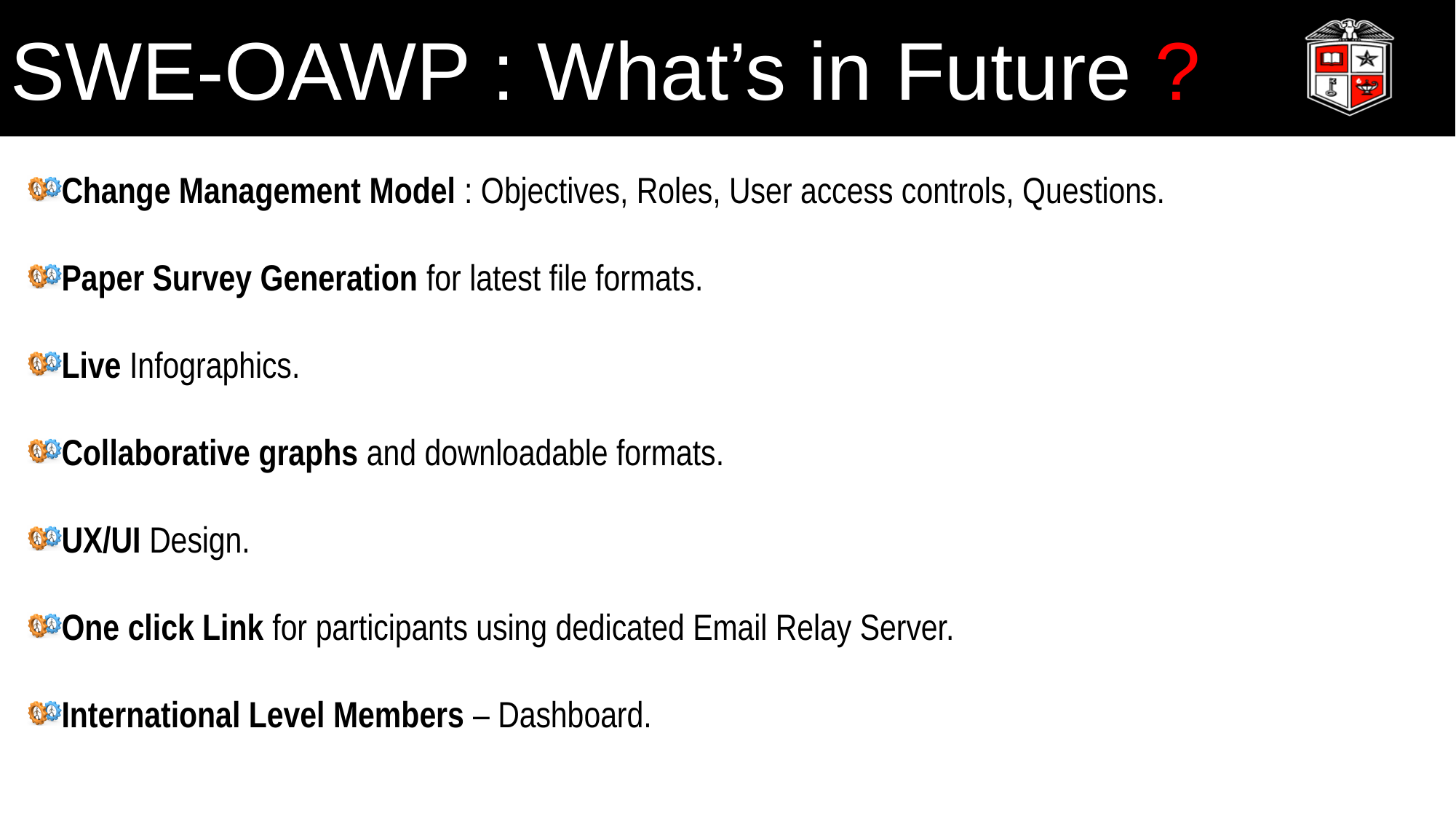

SWE-OAWP : What’s in Future ?
Change Management Model : Objectives, Roles, User access controls, Questions.

Paper Survey Generation for latest file formats.

Live Infographics.

Collaborative graphs and downloadable formats.

UX/UI Design.

One click Link for participants using dedicated Email Relay Server.

International Level Members – Dashboard.